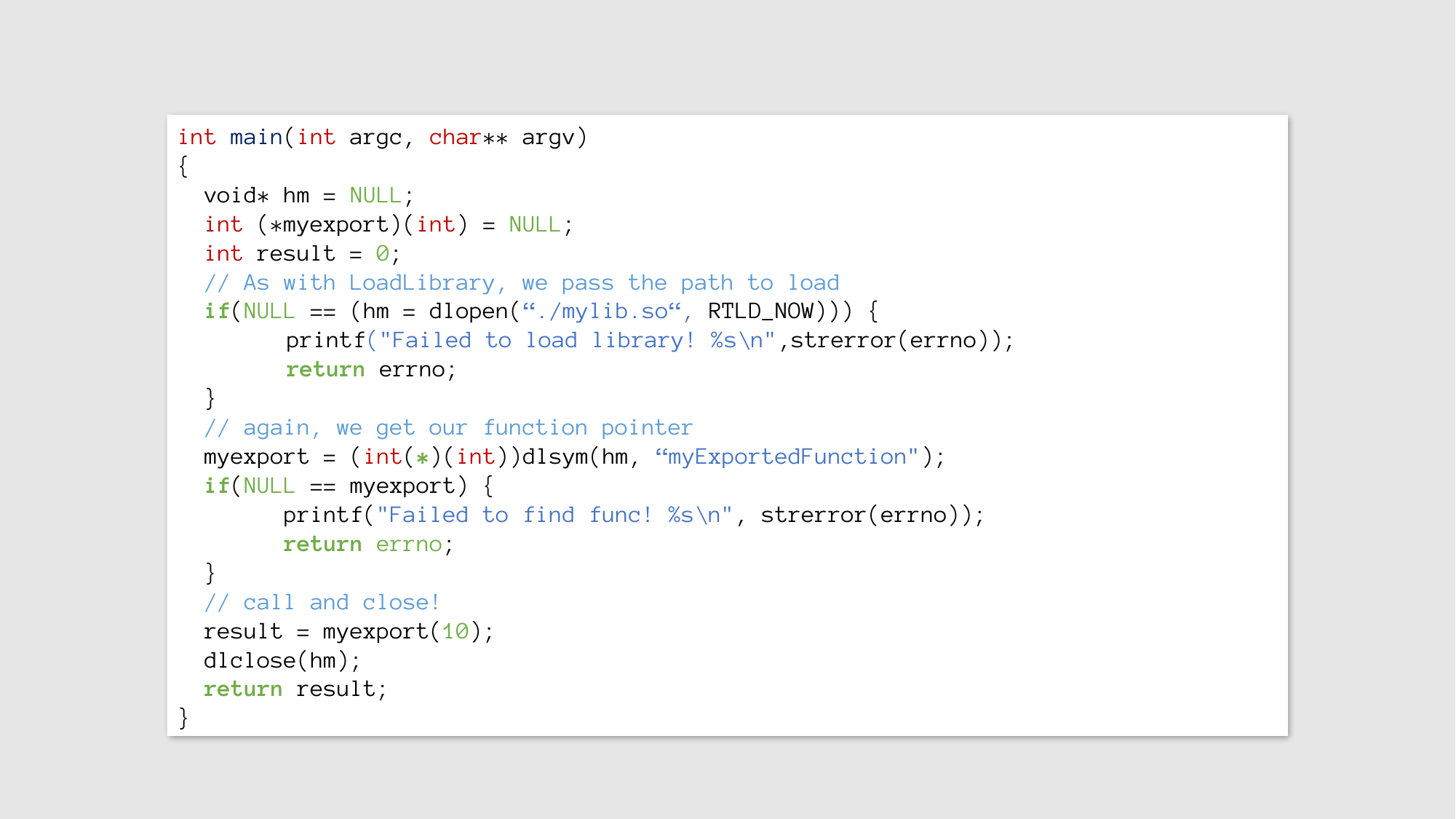

int main(int argc, char** argv)
{
  void* hm = NULL;
  int (*myexport)(int) = NULL;
  int result = 0;
  // As with LoadLibrary, we pass the path to load
  if(NULL == (hm = dlopen(“./mylib.so“, RTLD_NOW))) {
    	printf("Failed to load library! %s\n",strerror(errno));
    	return errno;
  }
  // again, we get our function pointer
  myexport = (int(*)(int))dlsym(hm, “myExportedFunction");
  if(NULL == myexport) {
        printf("Failed to find func! %s\n", strerror(errno));
        return errno;
  }
  // call and close!
  result = myexport(10);
  dlclose(hm);
  return result;
}